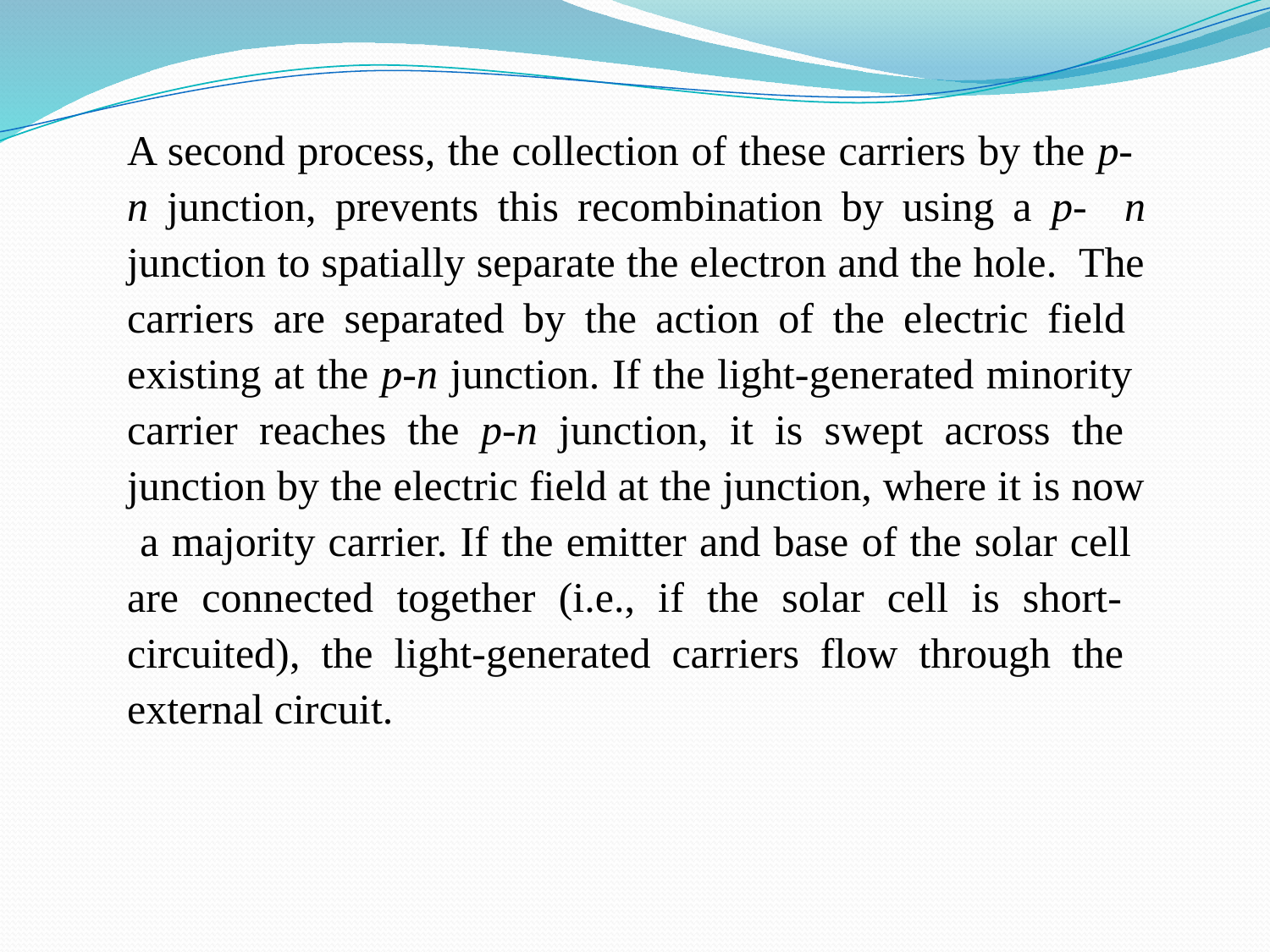

A second process, the collection of these carriers by the p-  n junction, prevents this recombination by using a p-  n junction to spatially separate the electron and the hole.  The carriers are separated by the action of the electric field  existing at the p-n junction. If the light-generated minority  carrier reaches the p-n junction, it is swept across the  junction by the electric field at the junction, where it is now  a majority carrier. If the emitter and base of the solar cell  are connected together (i.e., if the solar cell is short-  circuited), the light-generated carriers flow through the  external circuit.